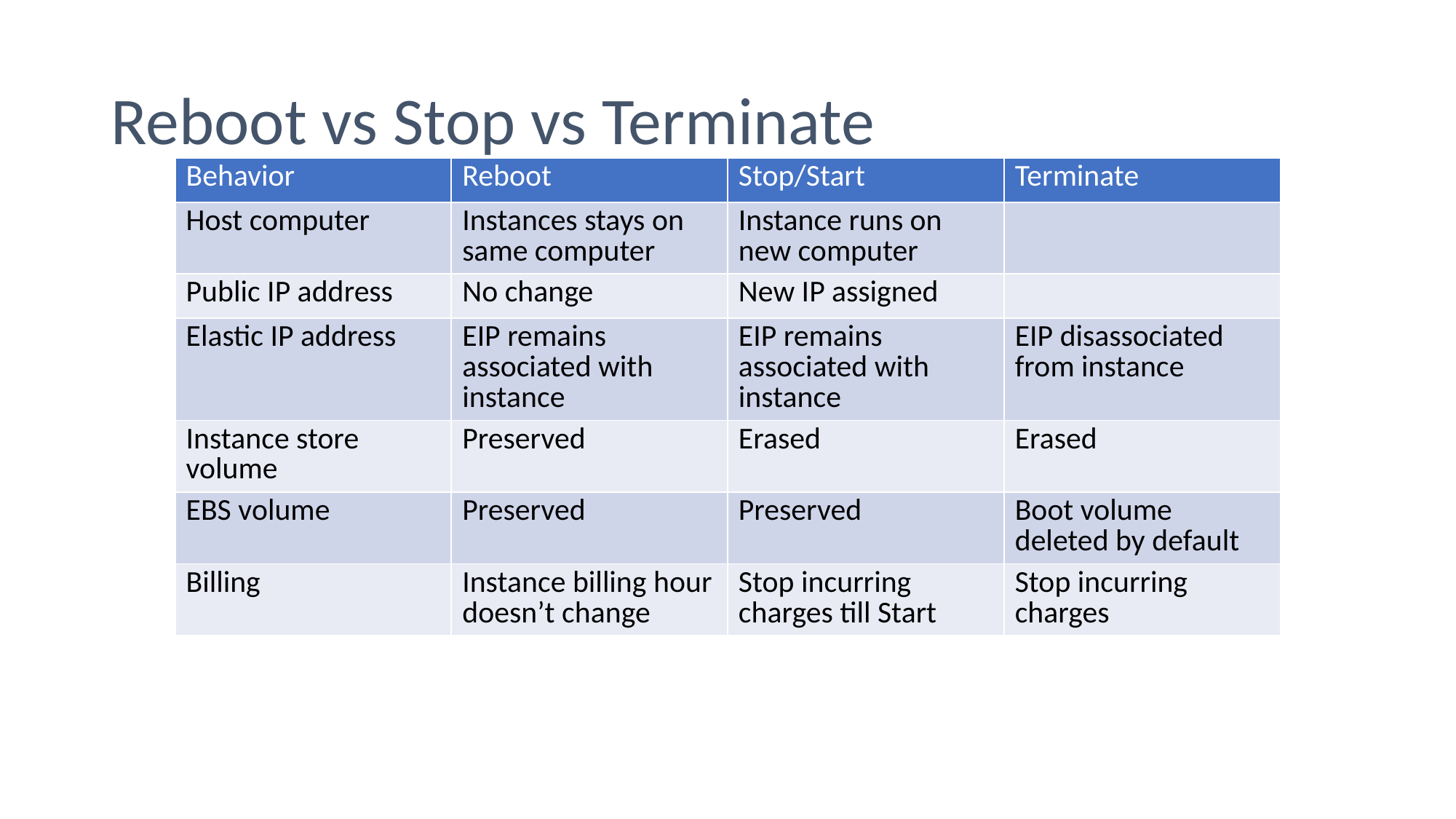

# Reboot vs Stop vs Terminate
| Behavior | Reboot | Stop/Start | Terminate |
| --- | --- | --- | --- |
| Host computer | Instances stays on same computer | Instance runs on new computer |  |
| Public IP address | No change | New IP assigned |  |
| Elastic IP address | EIP remains associated with instance | EIP remains associated with instance | EIP disassociated from instance |
| Instance store volume | Preserved | Erased | Erased |
| EBS volume | Preserved | Preserved | Boot volume deleted by default |
| Billing | Instance billing hour doesn’t change | Stop incurring charges till Start | Stop incurring charges |